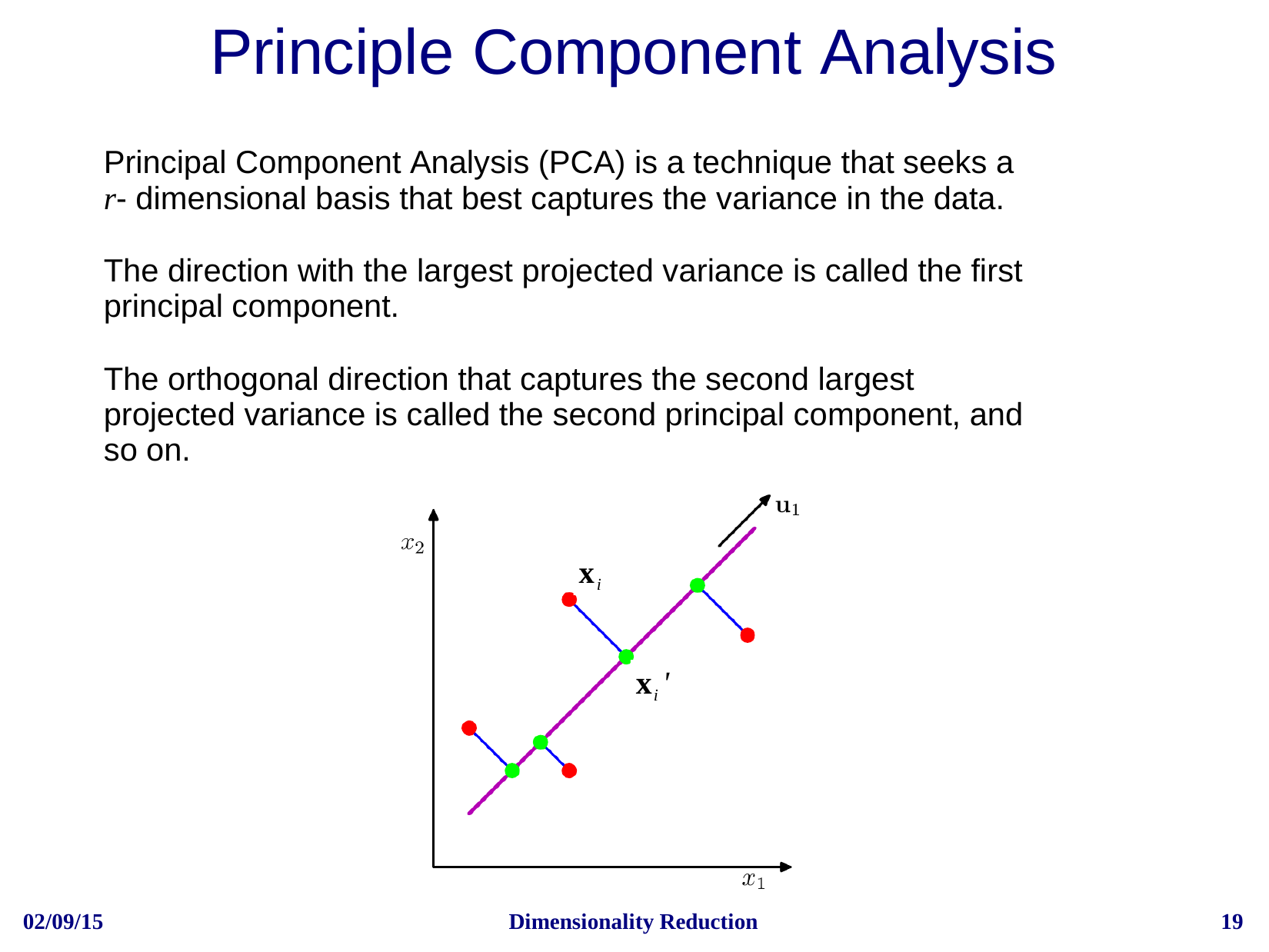

# Principle Component Analysis
Principal Component Analysis (PCA) is a technique that seeks a r- dimensional basis that best captures the variance in the data.

The direction with the largest projected variance is called the first principal component.

The orthogonal direction that captures the second largest projected variance is called the second principal component, and so on.

xi

xi '

02/09/15
Dimensionality Reduction
19